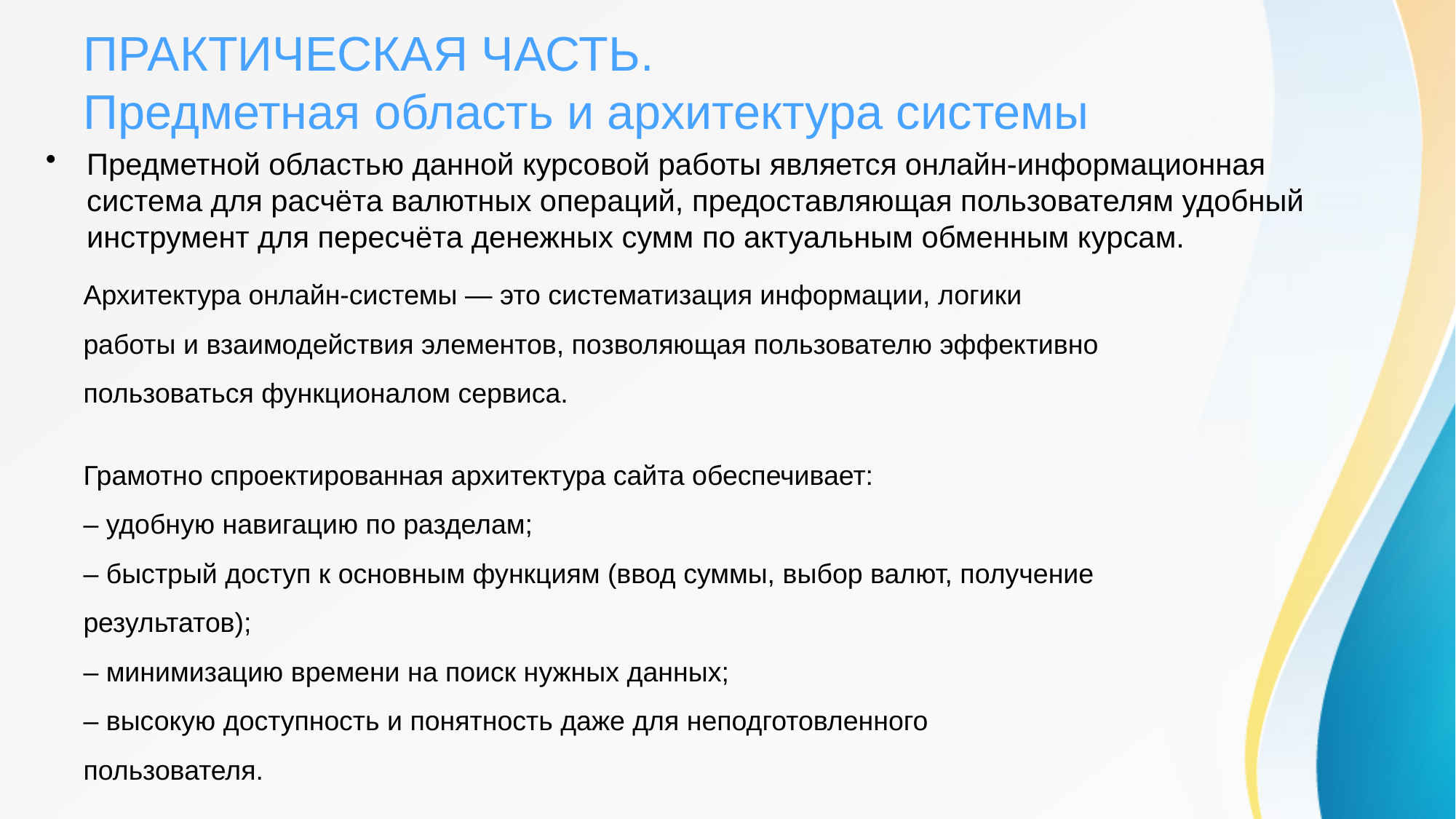

# ПРАКТИЧЕСКАЯ ЧАСТЬ. Предметная область и архитектура системы
Предметной областью данной курсовой работы является онлайн-информационная система для расчёта валютных операций, предоставляющая пользователям удобный инструмент для пересчёта денежных сумм по актуальным обменным курсам.
Архитектура онлайн-системы — это систематизация информации, логики работы и взаимодействия элементов, позволяющая пользователю эффективно пользоваться функционалом сервиса.

Грамотно спроектированная архитектура сайта обеспечивает:
‒ удобную навигацию по разделам;
‒ быстрый доступ к основным функциям (ввод суммы, выбор валют, получение результатов);
‒ минимизацию времени на поиск нужных данных;
‒ высокую доступность и понятность даже для неподготовленного пользователя.